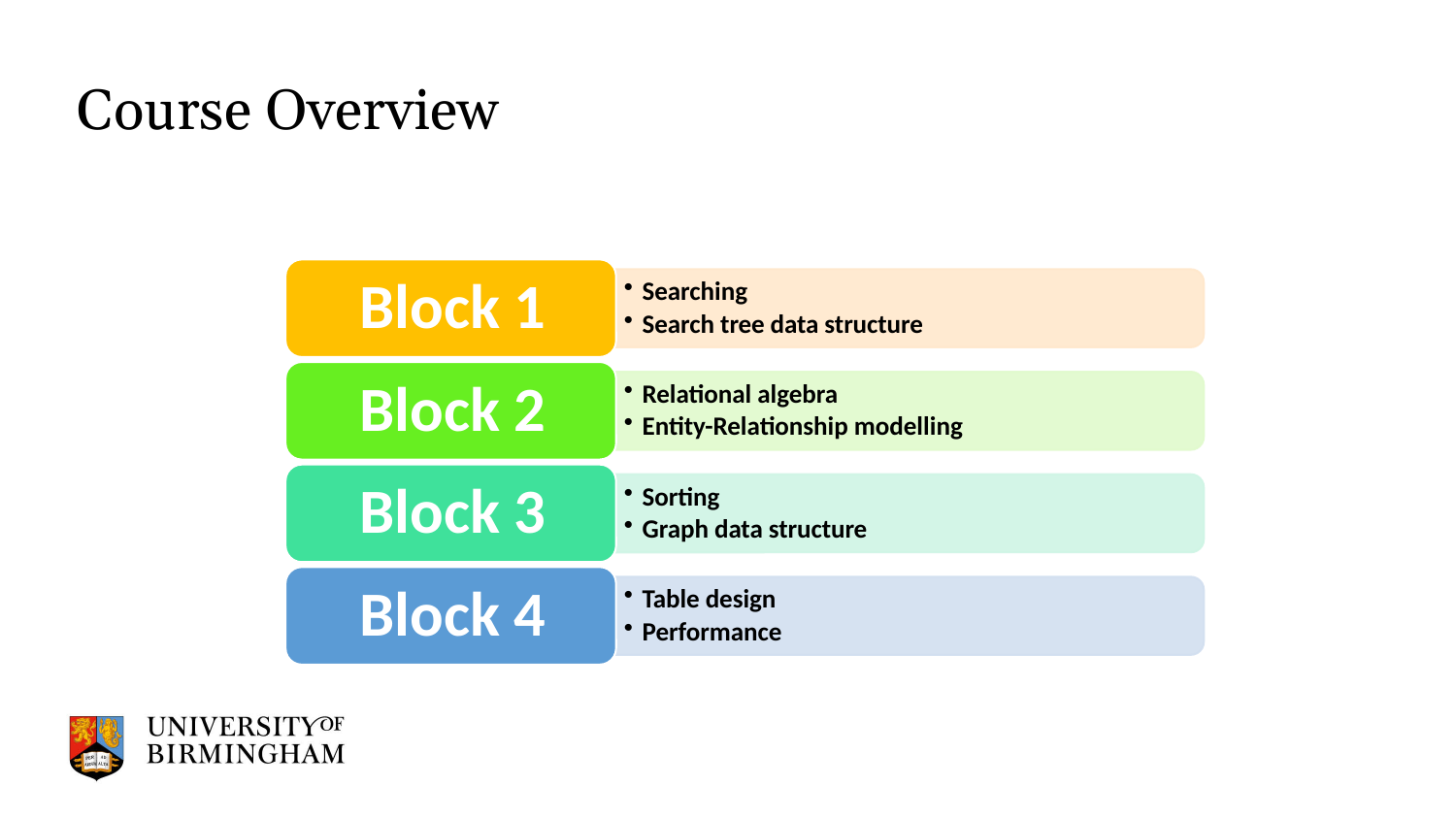

# Course Overview
Searching
Search tree data structure
Block 1
Relational algebra
Entity-Relationship modelling
Block 2
Sorting
Graph data structure
Block 3
Table design
Performance
Block 4